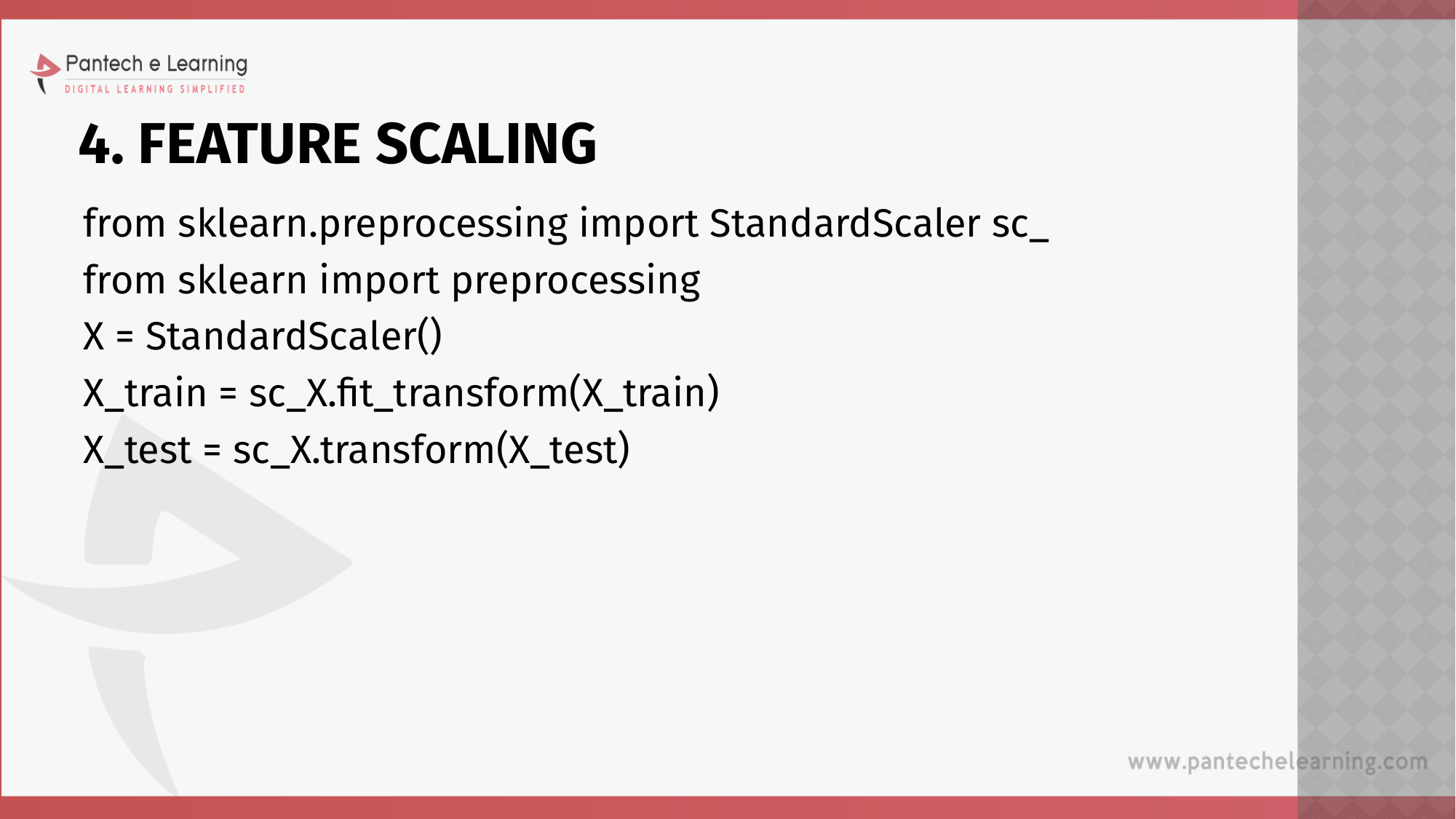

# 4. Feature Scaling
from sklearn.preprocessing import StandardScaler sc_
from sklearn import preprocessing
X = StandardScaler()
X_train = sc_X.fit_transform(X_train)
X_test = sc_X.transform(X_test)